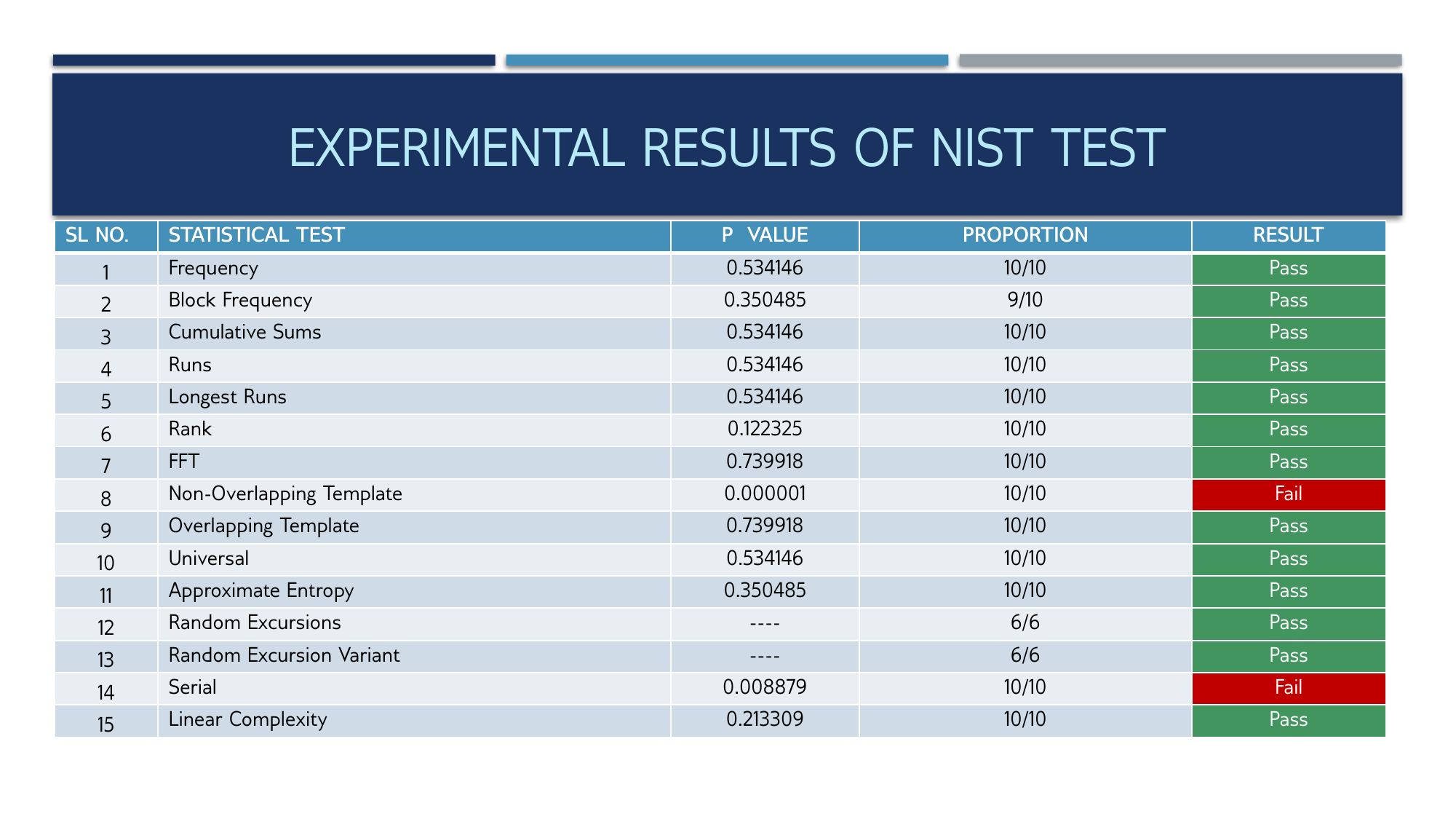

# EXPERIMENTAL RESULTS OF NIST TEST
| SL NO. | STATISTICAL TEST | P VALUE | PROPORTION | RESULT |
| --- | --- | --- | --- | --- |
| 1 | Frequency | 0.534146 | 10/10 | Pass |
| 2 | Block Frequency | 0.350485 | 9/10 | Pass |
| 3 | Cumulative Sums | 0.534146 | 10/10 | Pass |
| 4 | Runs | 0.534146 | 10/10 | Pass |
| 5 | Longest Runs | 0.534146 | 10/10 | Pass |
| 6 | Rank | 0.122325 | 10/10 | Pass |
| 7 | FFT | 0.739918 | 10/10 | Pass |
| 8 | Non-Overlapping Template | 0.000001 | 10/10 | Fail |
| 9 | Overlapping Template | 0.739918 | 10/10 | Pass |
| 10 | Universal | 0.534146 | 10/10 | Pass |
| 11 | Approximate Entropy | 0.350485 | 10/10 | Pass |
| 12 | Random Excursions | ---- | 6/6 | Pass |
| 13 | Random Excursion Variant | ---- | 6/6 | Pass |
| 14 | Serial | 0.008879 | 10/10 | Fail |
| 15 | Linear Complexity | 0.213309 | 10/10 | Pass |